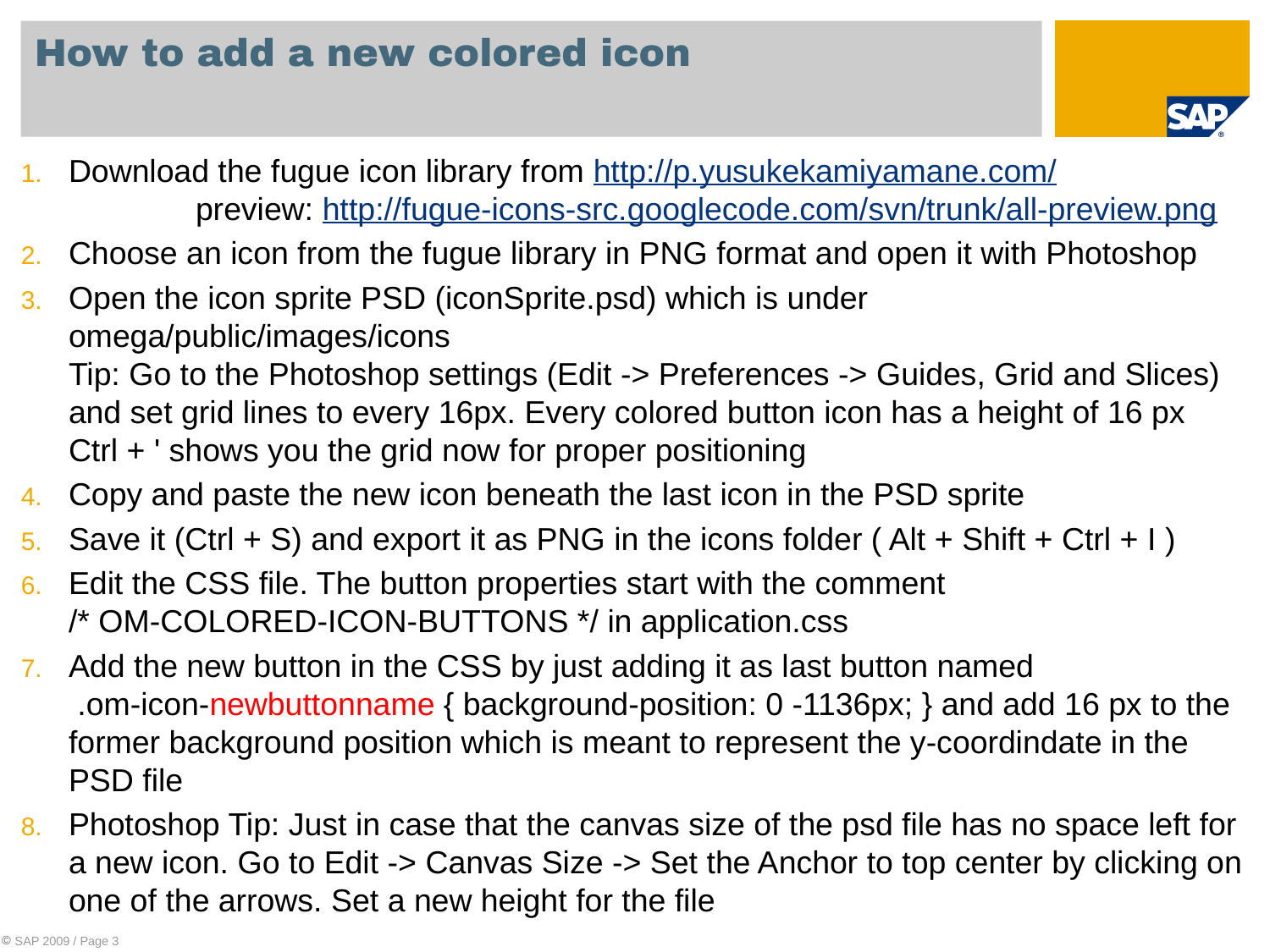

# How to add a new colored icon
Download the fugue icon library from http://p.yusukekamiyamane.com/
	preview: http://fugue-icons-src.googlecode.com/svn/trunk/all-preview.png
Choose an icon from the fugue library in PNG format and open it with Photoshop
Open the icon sprite PSD (iconSprite.psd) which is under omega/public/images/icons
Tip: Go to the Photoshop settings (Edit -> Preferences -> Guides, Grid and Slices)  and set grid lines to every 16px. Every colored button icon has a height of 16 px
Ctrl + ' shows you the grid now for proper positioning
Copy and paste the new icon beneath the last icon in the PSD sprite
Save it (Ctrl + S) and export it as PNG in the icons folder ( Alt + Shift + Ctrl + I )
Edit the CSS file. The button properties start with the comment
/* OM-COLORED-ICON-BUTTONS */ in application.css
Add the new button in the CSS by just adding it as last button named
 .om-icon-newbuttonname { background-position: 0 -1136px; } and add 16 px to the former background position which is meant to represent the y-coordindate in the PSD file
Photoshop Tip: Just in case that the canvas size of the psd file has no space left for a new icon. Go to Edit -> Canvas Size -> Set the Anchor to top center by clicking on one of the arrows. Set a new height for the file